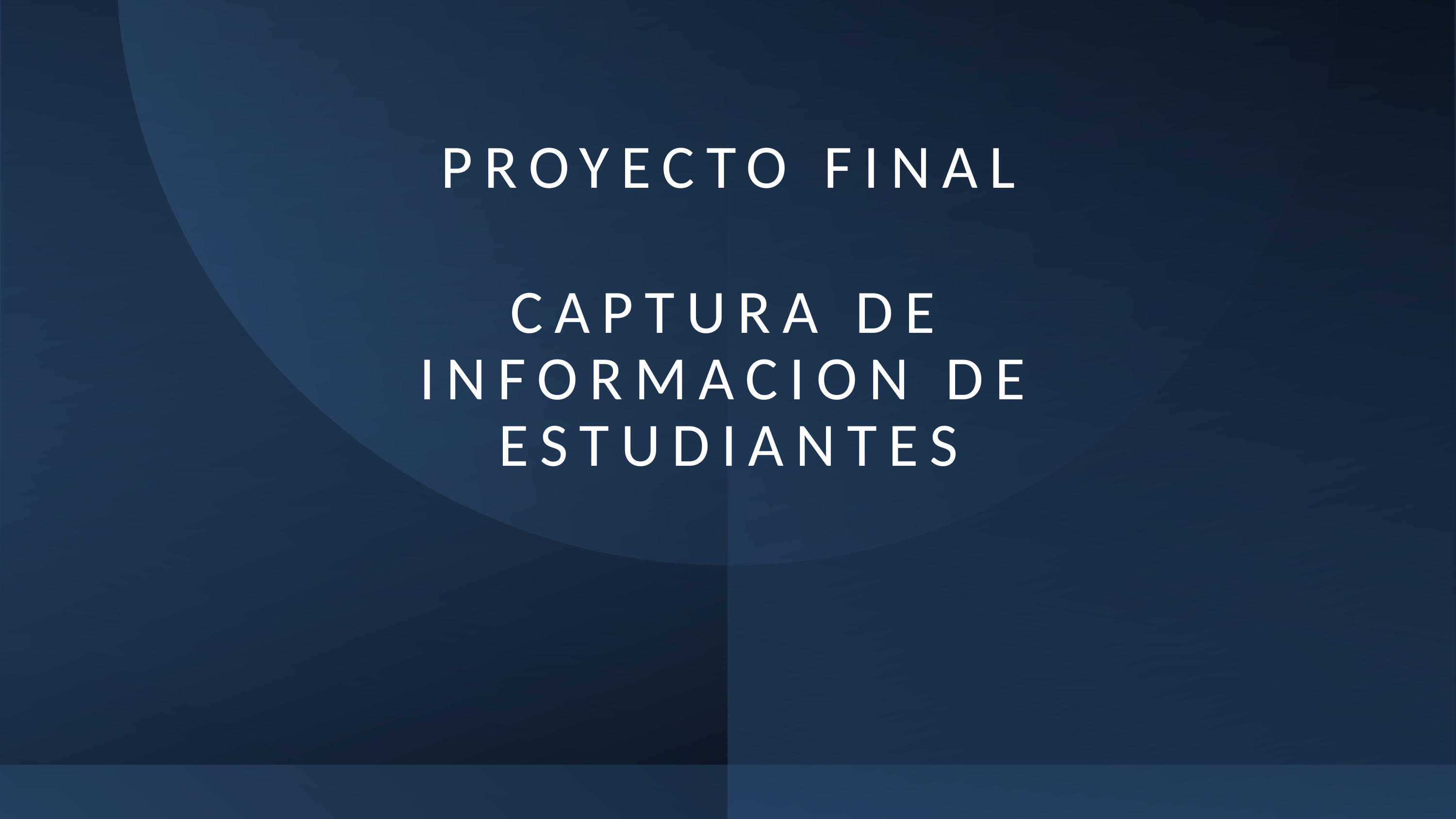

PROYECTO FINAL

CAPTURA DE INFORMACION DE ESTUDIANTES